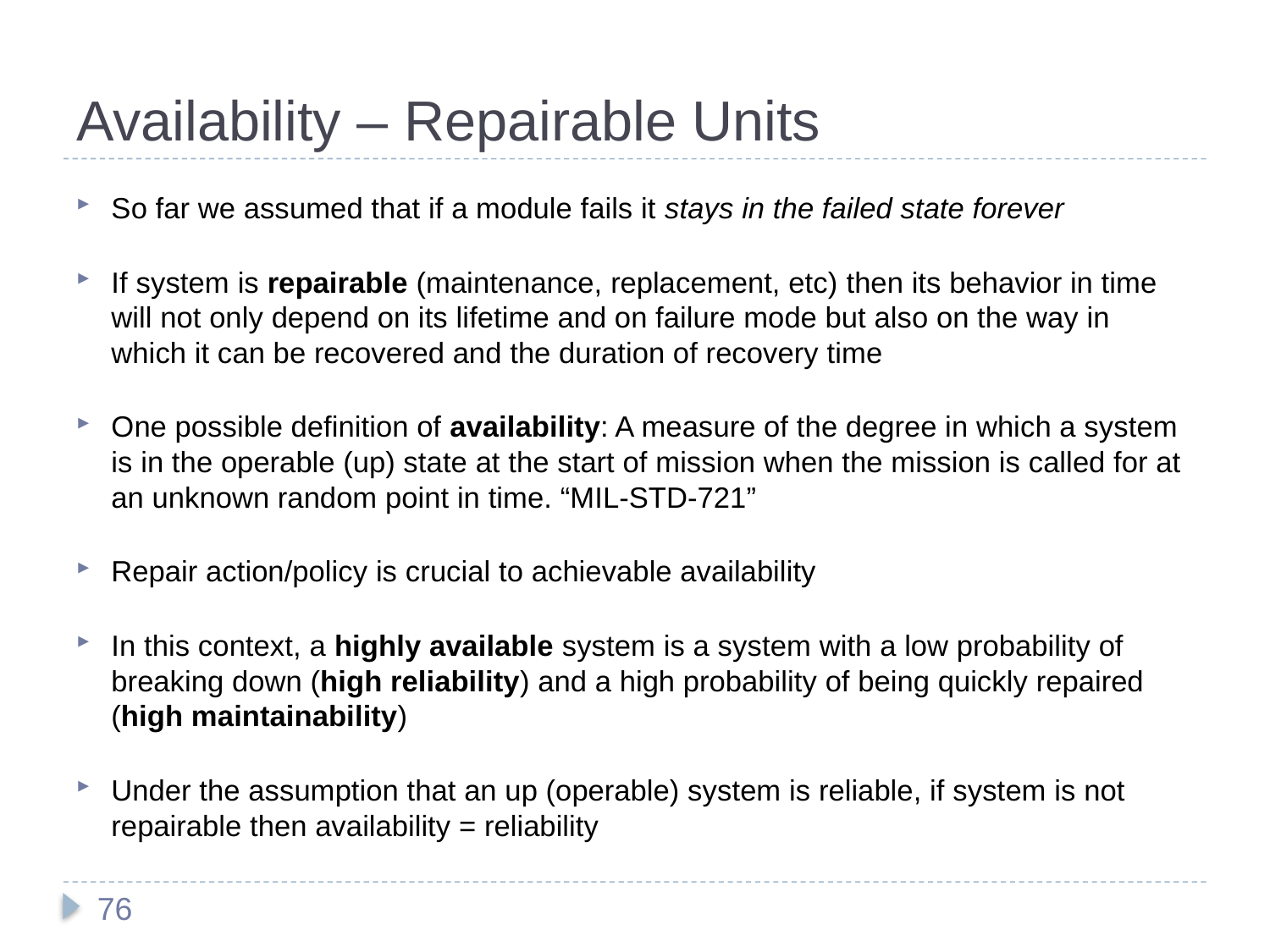

# Availability – Repairable Units
So far we assumed that if a module fails it stays in the failed state forever

If system is repairable (maintenance, replacement, etc) then its behavior in time will not only depend on its lifetime and on failure mode but also on the way in which it can be recovered and the duration of recovery time

One possible definition of availability: A measure of the degree in which a system is in the operable (up) state at the start of mission when the mission is called for at an unknown random point in time. “MIL-STD-721”

Repair action/policy is crucial to achievable availability

In this context, a highly available system is a system with a low probability of breaking down (high reliability) and a high probability of being quickly repaired (high maintainability)

Under the assumption that an up (operable) system is reliable, if system is not repairable then availability = reliability

76